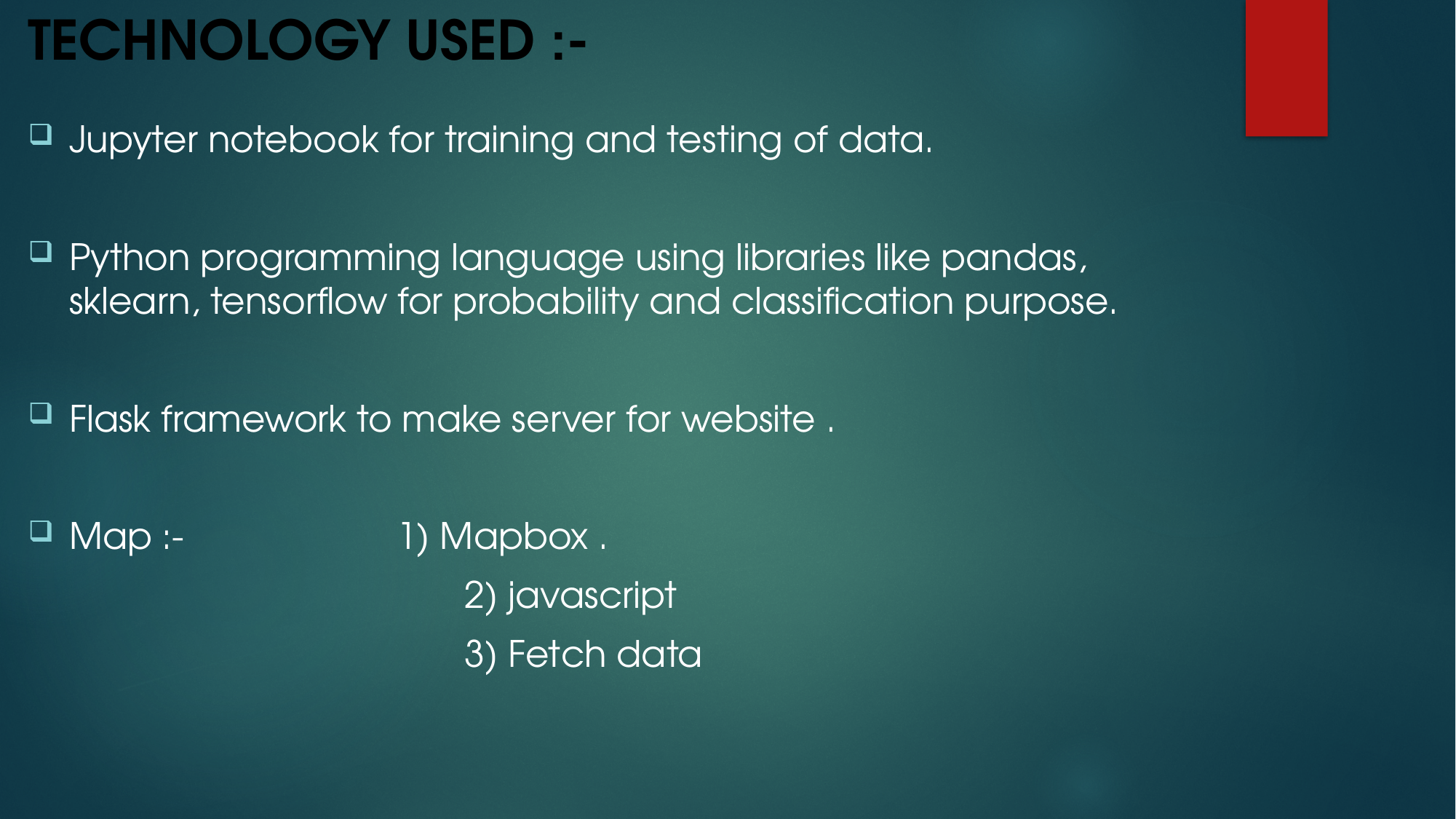

# TECHNOLOGY USED :-
Jupyter notebook for training and testing of data.

Python programming language using libraries like pandas, sklearn, tensorflow for probability and classification purpose.

Flask framework to make server for website .

Map :-		1) Mapbox .
				2) javascript
				3) Fetch data